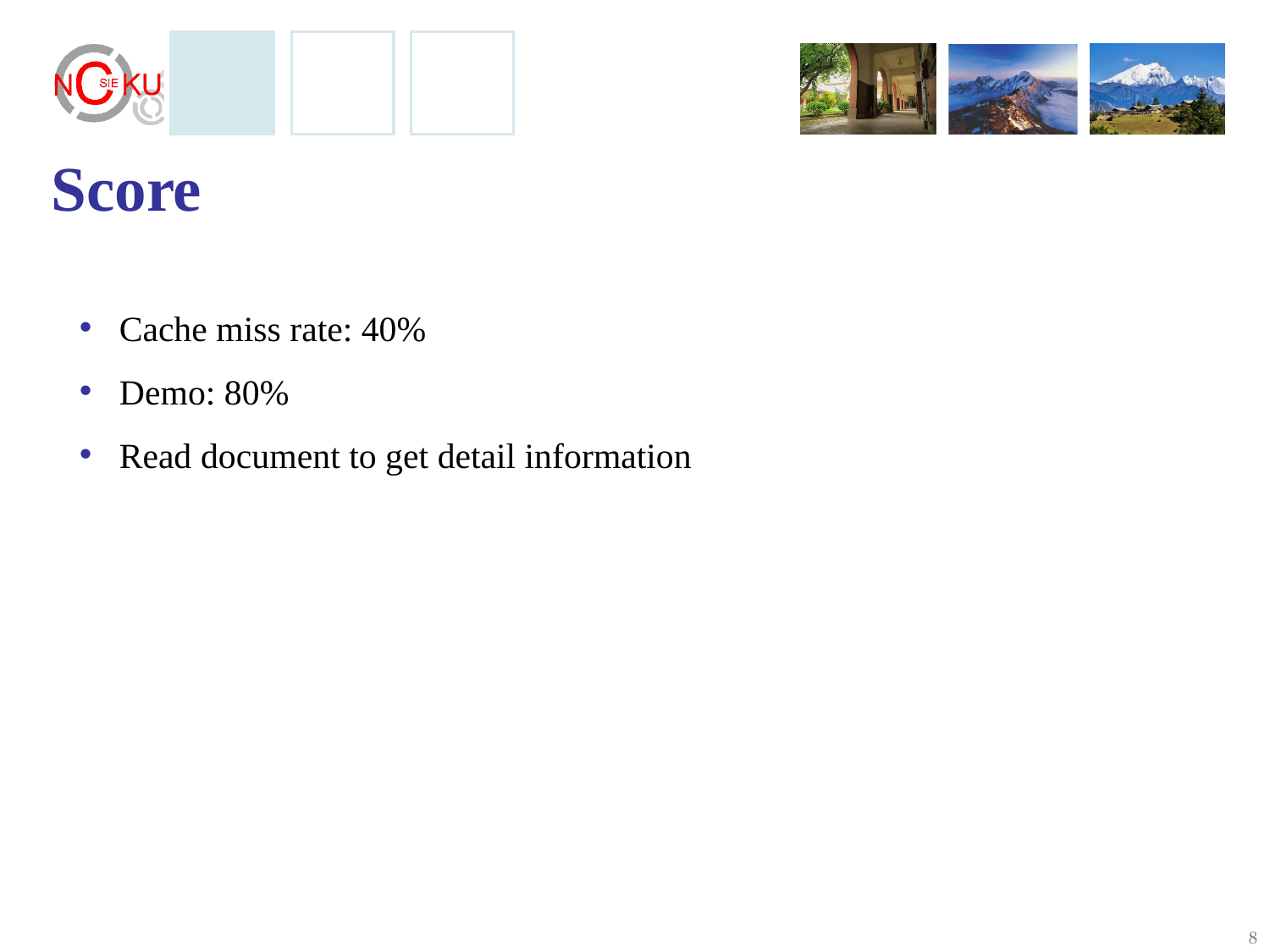

# Score
Cache miss rate: 40%
Demo: 80%
Read document to get detail information
8